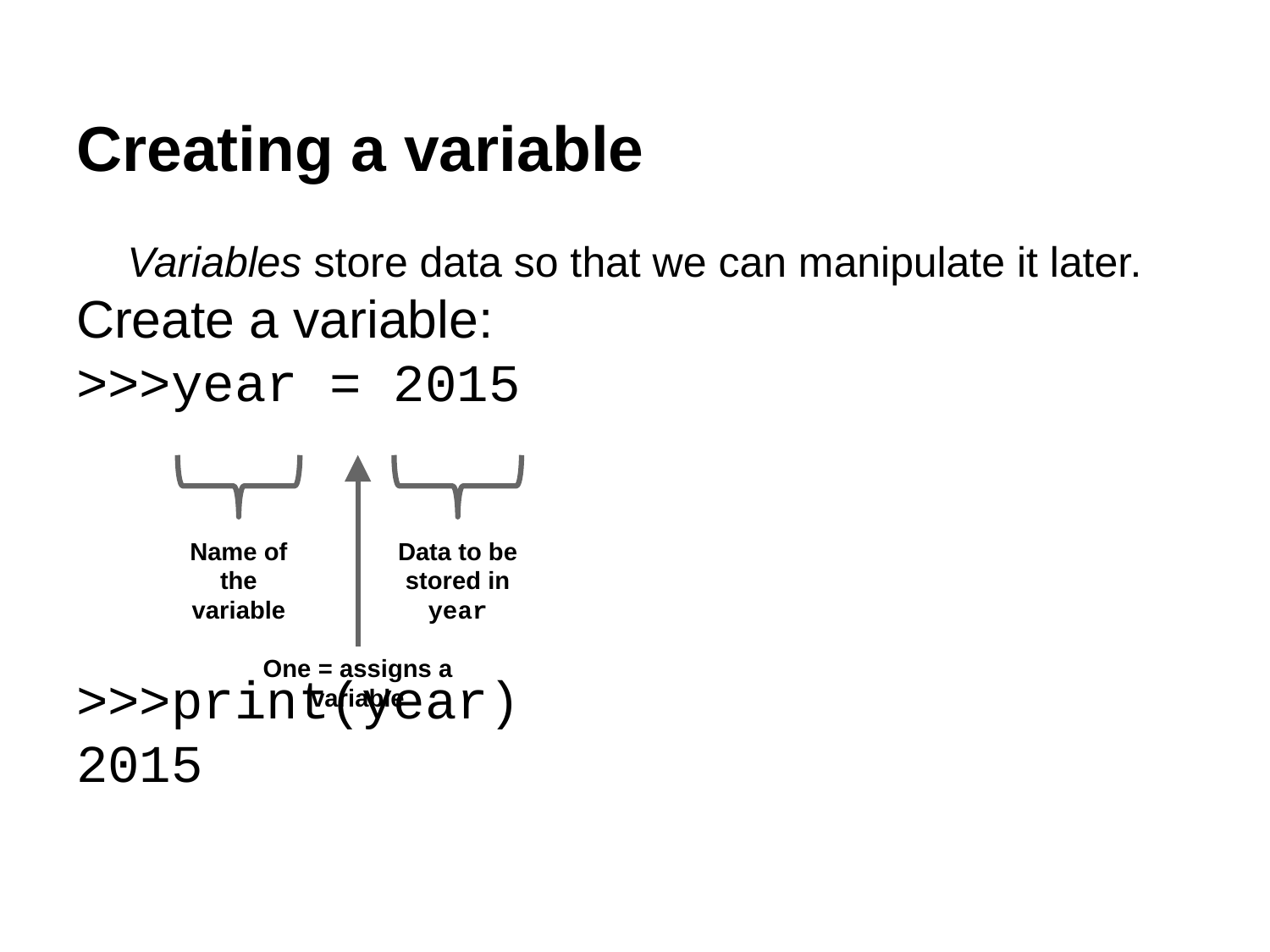

# Creating a variable
Variables store data so that we can manipulate it later.
Create a variable:
>>>year = 2015

>>>print(year)
2015

Name of the variable
Data to be stored in year
One = assigns a variable